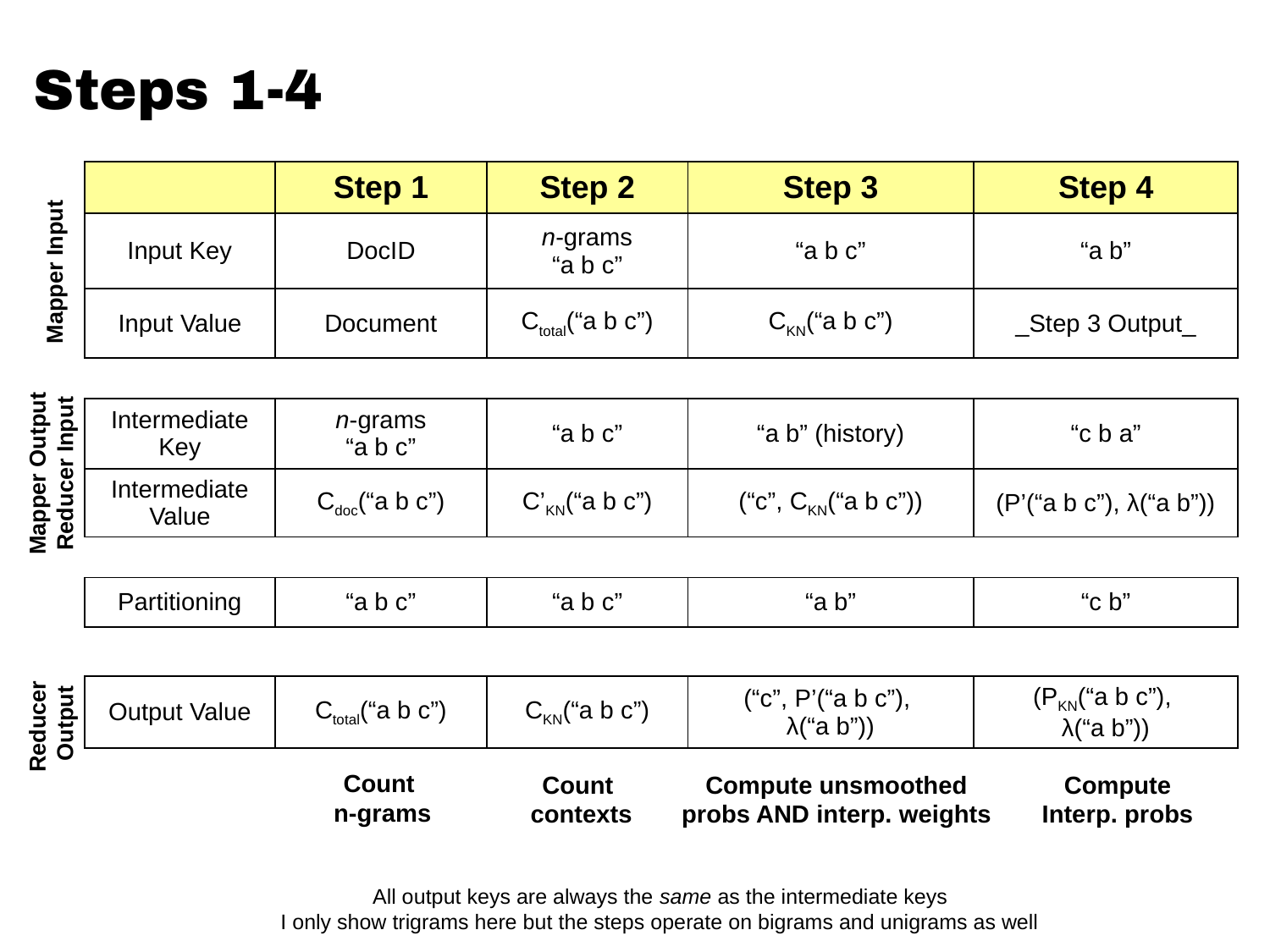

# Steps 1-4
|  | Step 1 | Step 2 | Step 3 | Step 4 |
| --- | --- | --- | --- | --- |
| Input Key | DocID | n-grams “a b c” | “a b c” | “a b” |
| Input Value | Document | Ctotal(“a b c”) | CKN(“a b c”) | \_Step 3 Output\_ |
|  |  |  |  |  |
| Intermediate Key | n-grams “a b c” | “a b c” | “a b” (history) | “c b a” |
| Intermediate Value | Cdoc(“a b c”) | C’KN(“a b c”) | (“c”, CKN(“a b c”)) | (P’(“a b c”), λ(“a b”)) |
|  |  |  |  |  |
| Partitioning | “a b c” | “a b c” | “a b” | “c b” |
|  |  |  |  |  |
| Output Value | Ctotal(“a b c”) | CKN(“a b c”) | (“c”, P’(“a b c”), λ(“a b”)) | (PKN(“a b c”), λ(“a b”)) |
Mapper Input
Mapper Output
Reducer Input
Reducer
Output
Count
n-grams
Count
contexts
Compute unsmoothed
probs AND interp. weights
Compute
Interp. probs
All output keys are always the same as the intermediate keys
I only show trigrams here but the steps operate on bigrams and unigrams as well